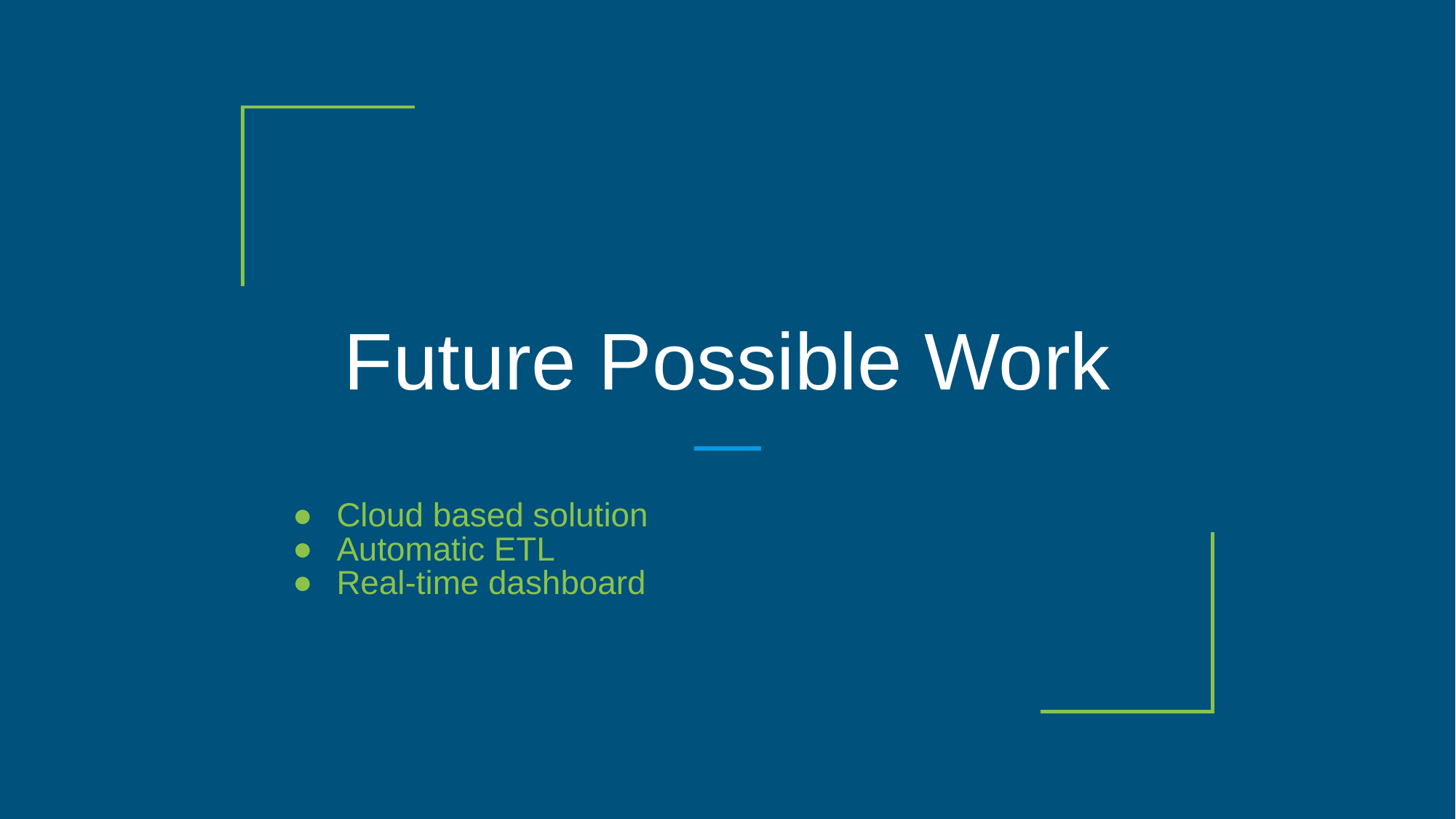

# Future Possible Work
Cloud based solution
Automatic ETL
Real-time dashboard